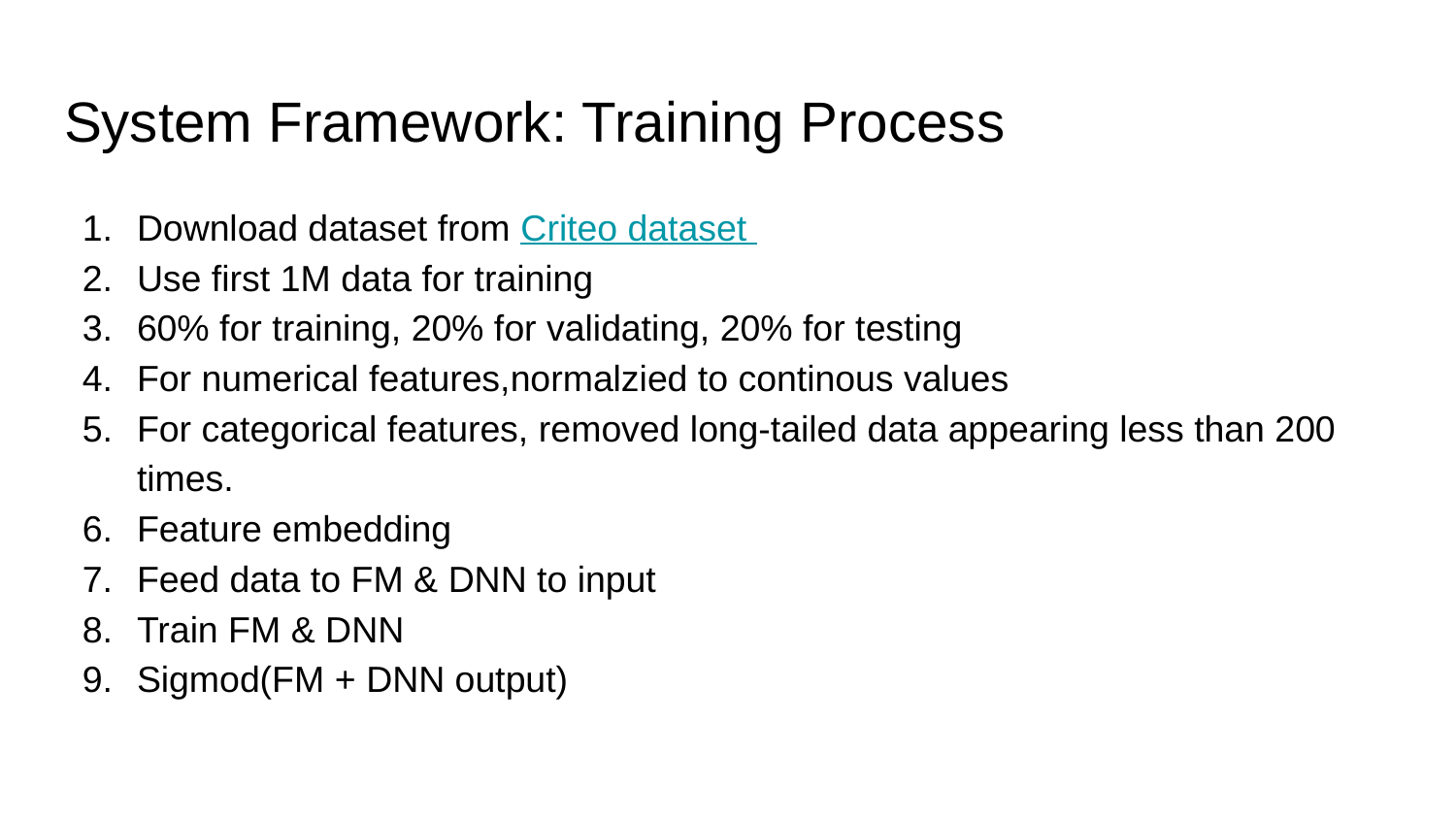

# System Framework: Training Process
Download dataset from Criteo dataset
Use first 1M data for training
60% for training, 20% for validating, 20% for testing
For numerical features,normalzied to continous values
For categorical features, removed long-tailed data appearing less than 200 times.
Feature embedding
Feed data to FM & DNN to input
Train FM & DNN
Sigmod(FM + DNN output)